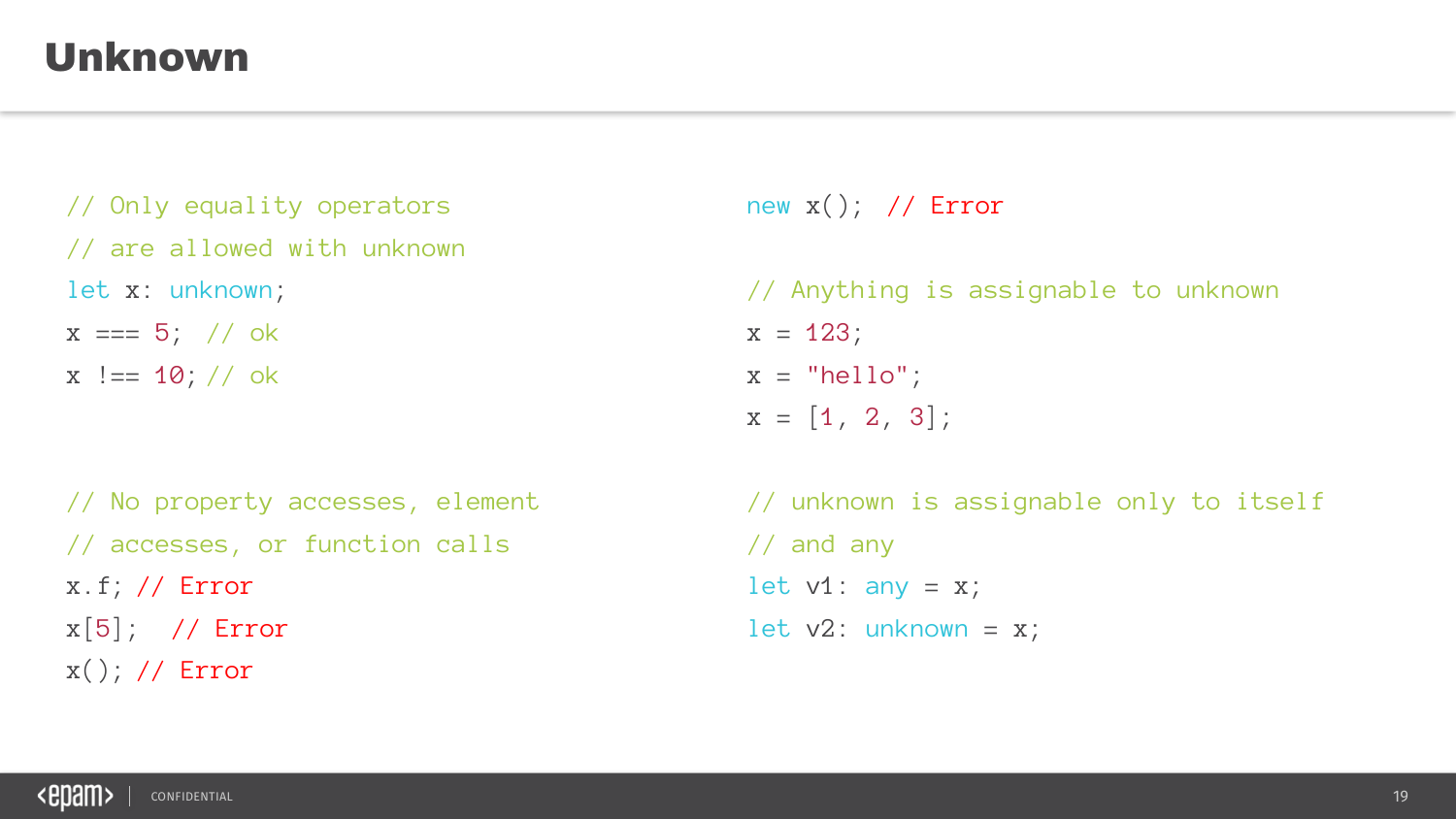

Unknown
// Only equality operators
// are allowed with unknown
let x: unknown;
x === 5;		// ok
x !== 10;		// ok

// No property accesses, element
// accesses, or function calls
x.f;			// Error
x[5];			// Error
x();			// Error
new x();		// Error
// Anything is assignable to unknown
x = 123;
x = "hello";
x = [1, 2, 3];

// unknown is assignable only to itself
// and any
let v1: any = x;
let v2: unknown = x;